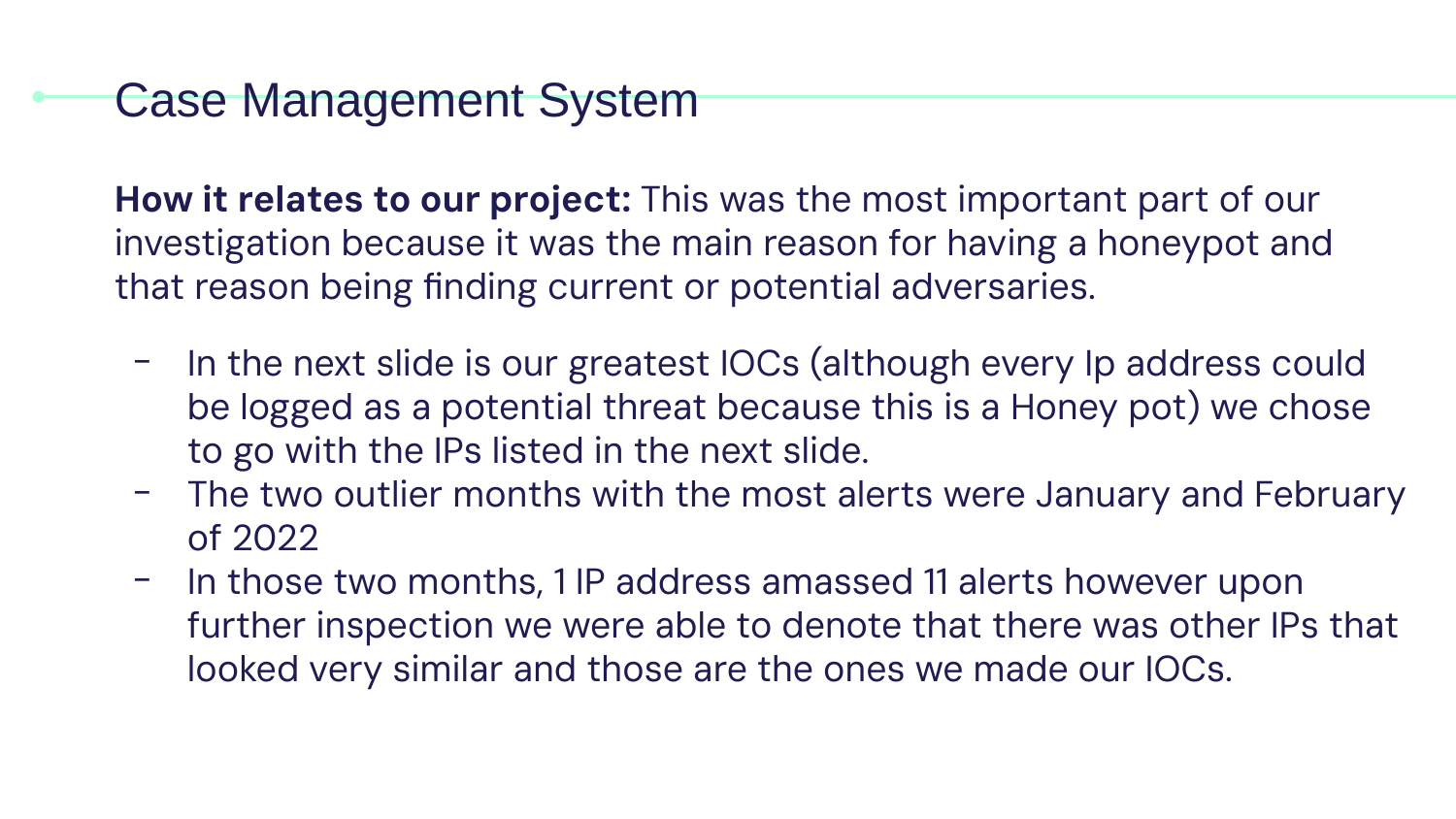

# Case Management System
How it relates to our project: This was the most important part of our investigation because it was the main reason for having a honeypot and that reason being finding current or potential adversaries.
In the next slide is our greatest IOCs (although every Ip address could be logged as a potential threat because this is a Honey pot) we chose to go with the IPs listed in the next slide.
The two outlier months with the most alerts were January and February of 2022
In those two months, 1 IP address amassed 11 alerts however upon further inspection we were able to denote that there was other IPs that looked very similar and those are the ones we made our IOCs.